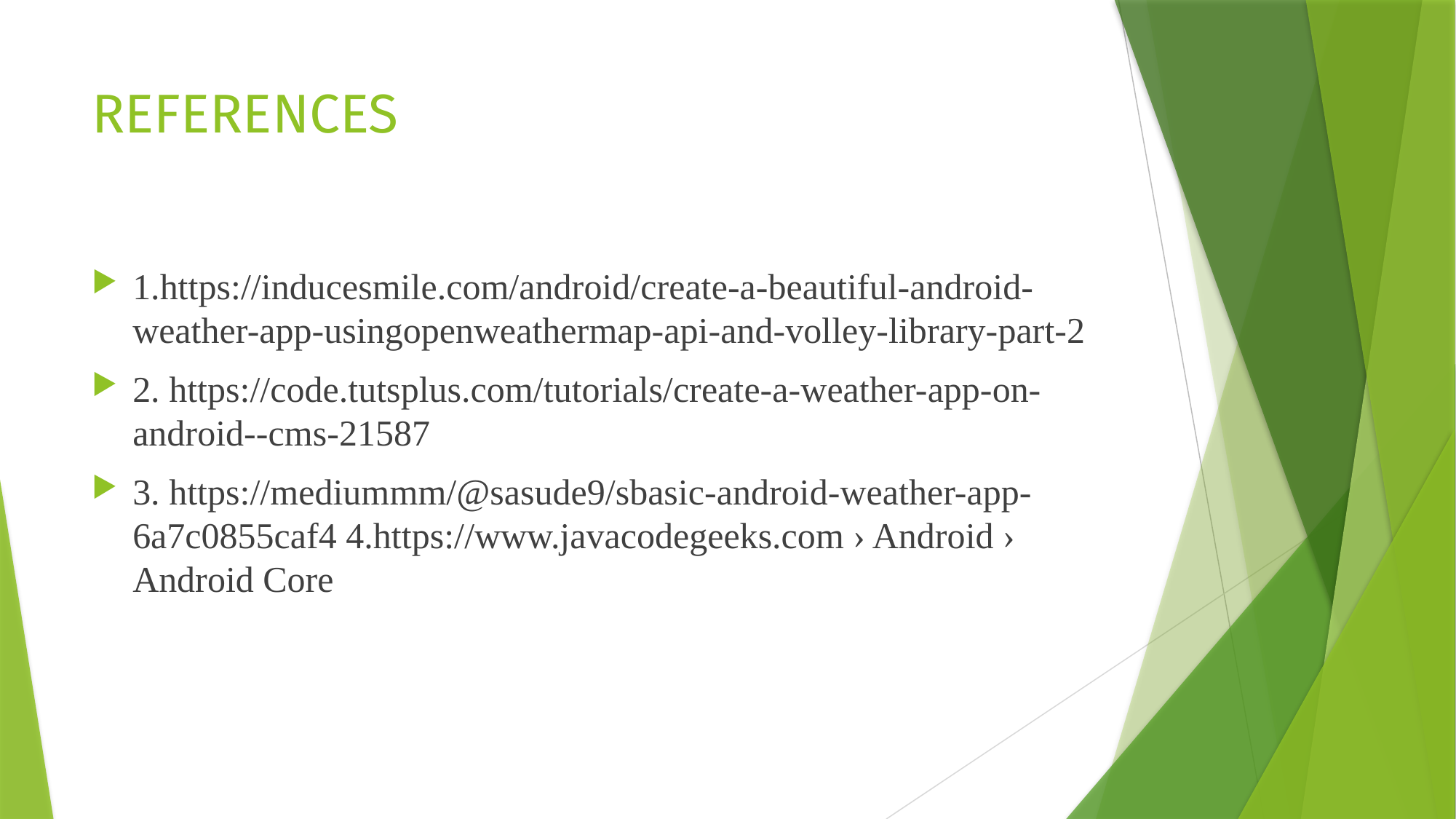

# REFERENCES
1.https://inducesmile.com/android/create-a-beautiful-android-weather-app-usingopenweathermap-api-and-volley-library-part-2
2. https://code.tutsplus.com/tutorials/create-a-weather-app-on-android--cms-21587
3. https://mediummm/@sasude9/sbasic-android-weather-app-6a7c0855caf4 4.https://www.javacodegeeks.com › Android › Android Core